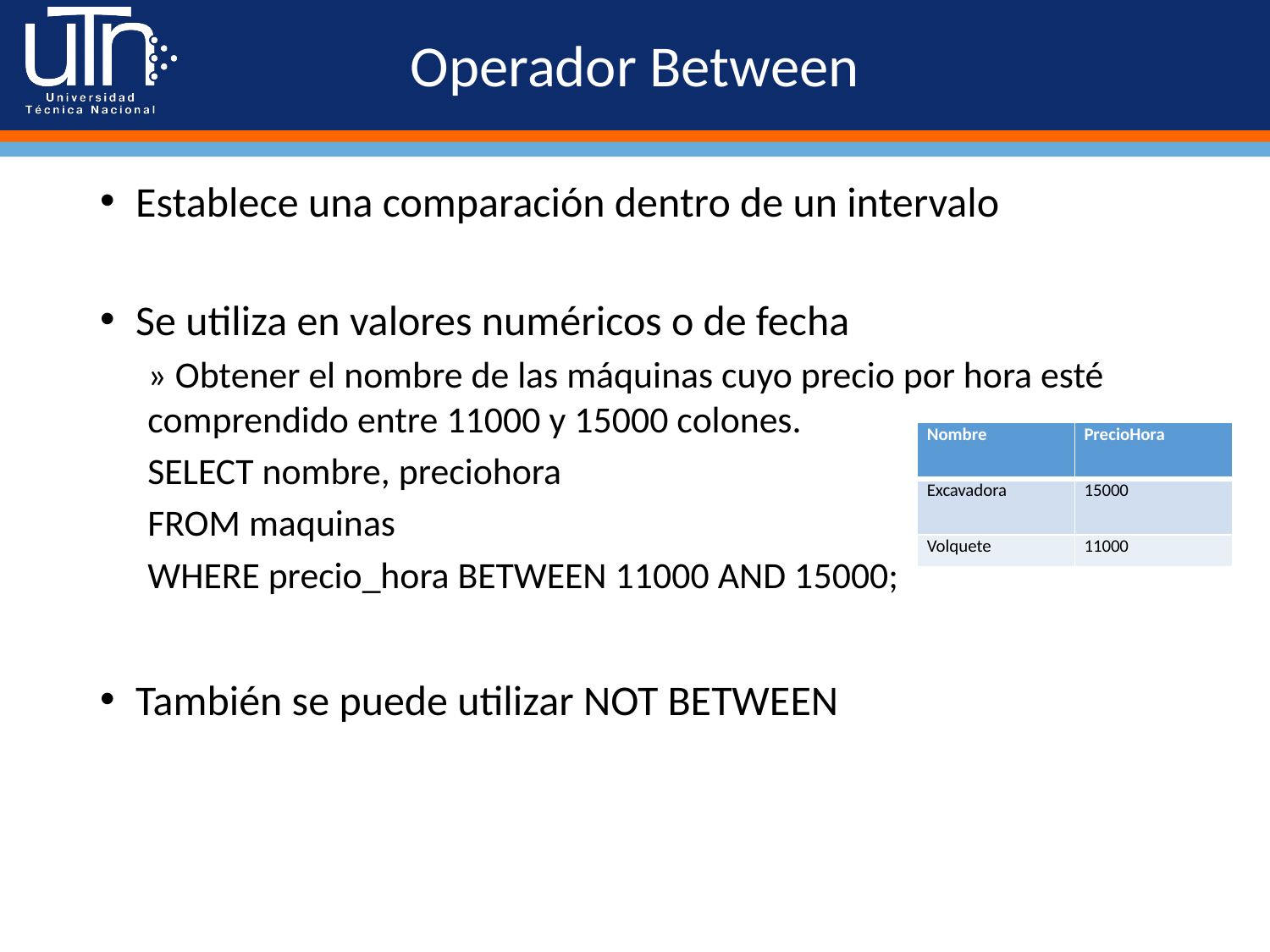

# Operador Between
Establece una comparación dentro de un intervalo

Se utiliza en valores numéricos o de fecha
» Obtener el nombre de las máquinas cuyo precio por hora esté comprendido entre 11000 y 15000 colones.
SELECT nombre, preciohora
FROM maquinas
WHERE precio_hora BETWEEN 11000 AND 15000;

También se puede utilizar NOT BETWEEN
| Nombre | PrecioHora |
| --- | --- |
| Excavadora | 15000 |
| Volquete | 11000 |